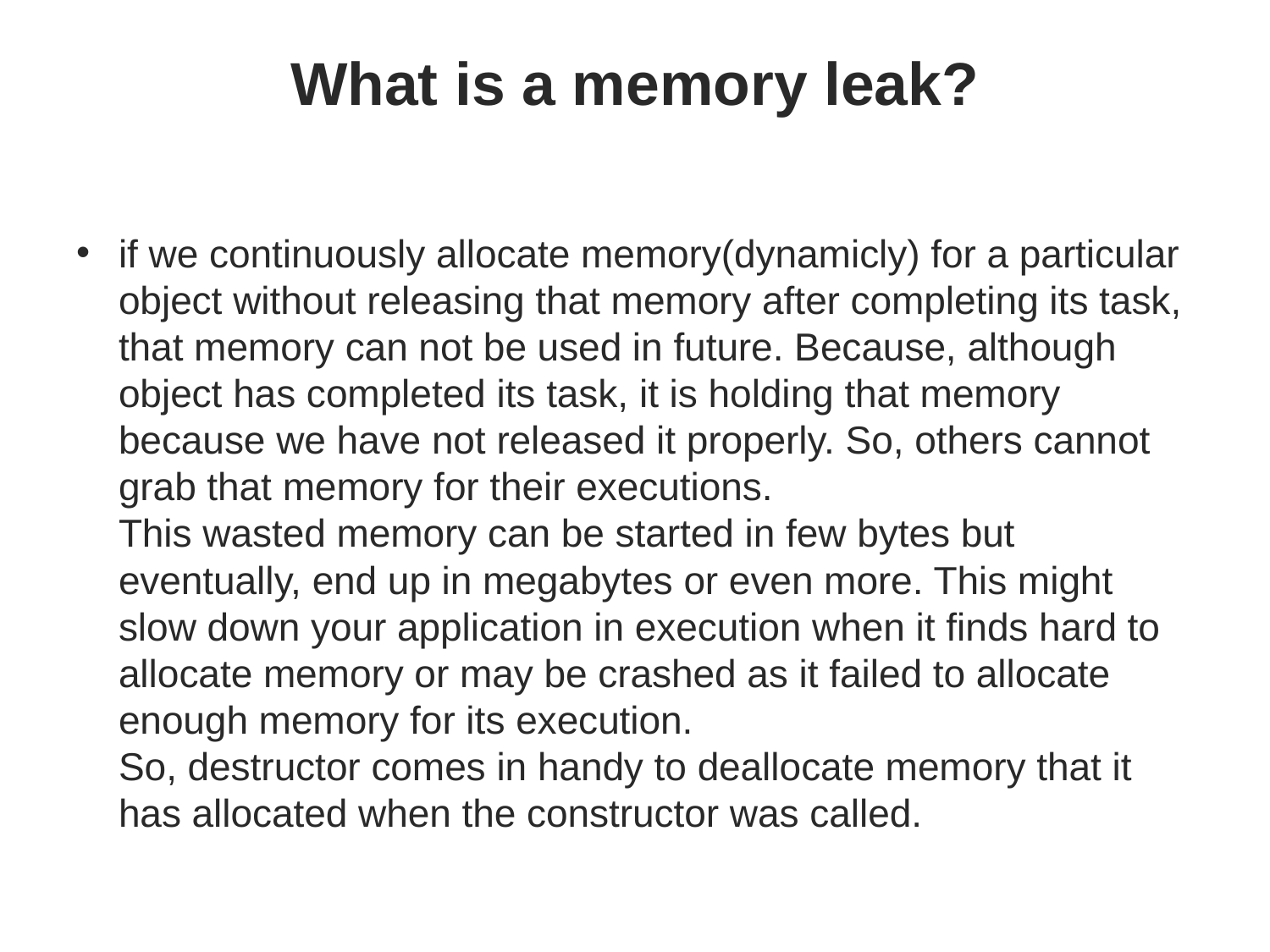

# What is a memory leak?
if we continuously allocate memory(dynamicly) for a particular object without releasing that memory after completing its task, that memory can not be used in future. Because, although object has completed its task, it is holding that memory because we have not released it properly. So, others cannot grab that memory for their executions.
This wasted memory can be started in few bytes but eventually, end up in megabytes or even more. This might slow down your application in execution when it finds hard to allocate memory or may be crashed as it failed to allocate enough memory for its execution.
So, destructor comes in handy to deallocate memory that it has allocated when the constructor was called.